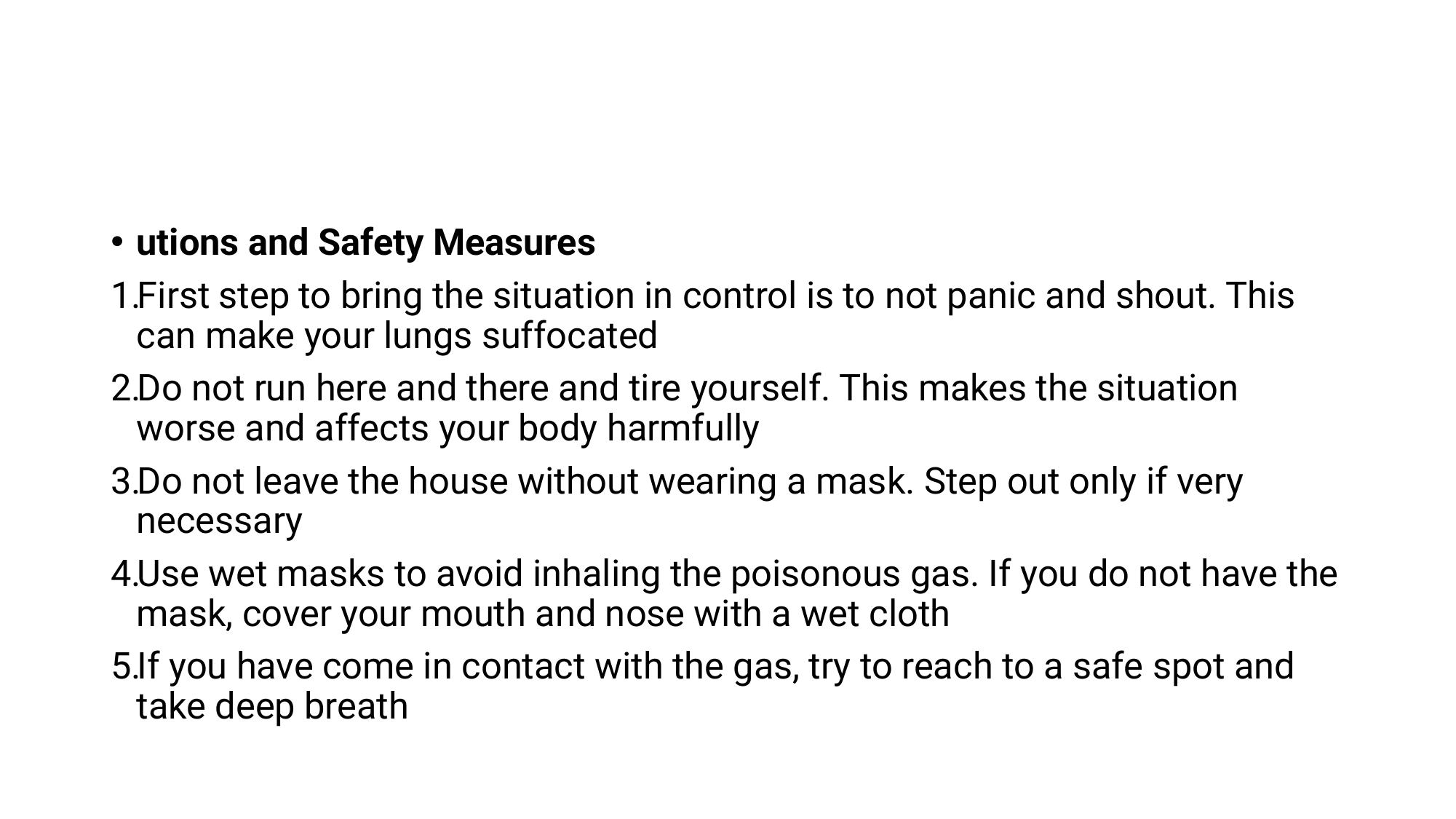

#
utions and Safety Measures
First step to bring the situation in control is to not panic and shout. This can make your lungs suffocated
Do not run here and there and tire yourself. This makes the situation worse and affects your body harmfully
Do not leave the house without wearing a mask. Step out only if very necessary
Use wet masks to avoid inhaling the poisonous gas. If you do not have the mask, cover your mouth and nose with a wet cloth
If you have come in contact with the gas, try to reach to a safe spot and take deep breath